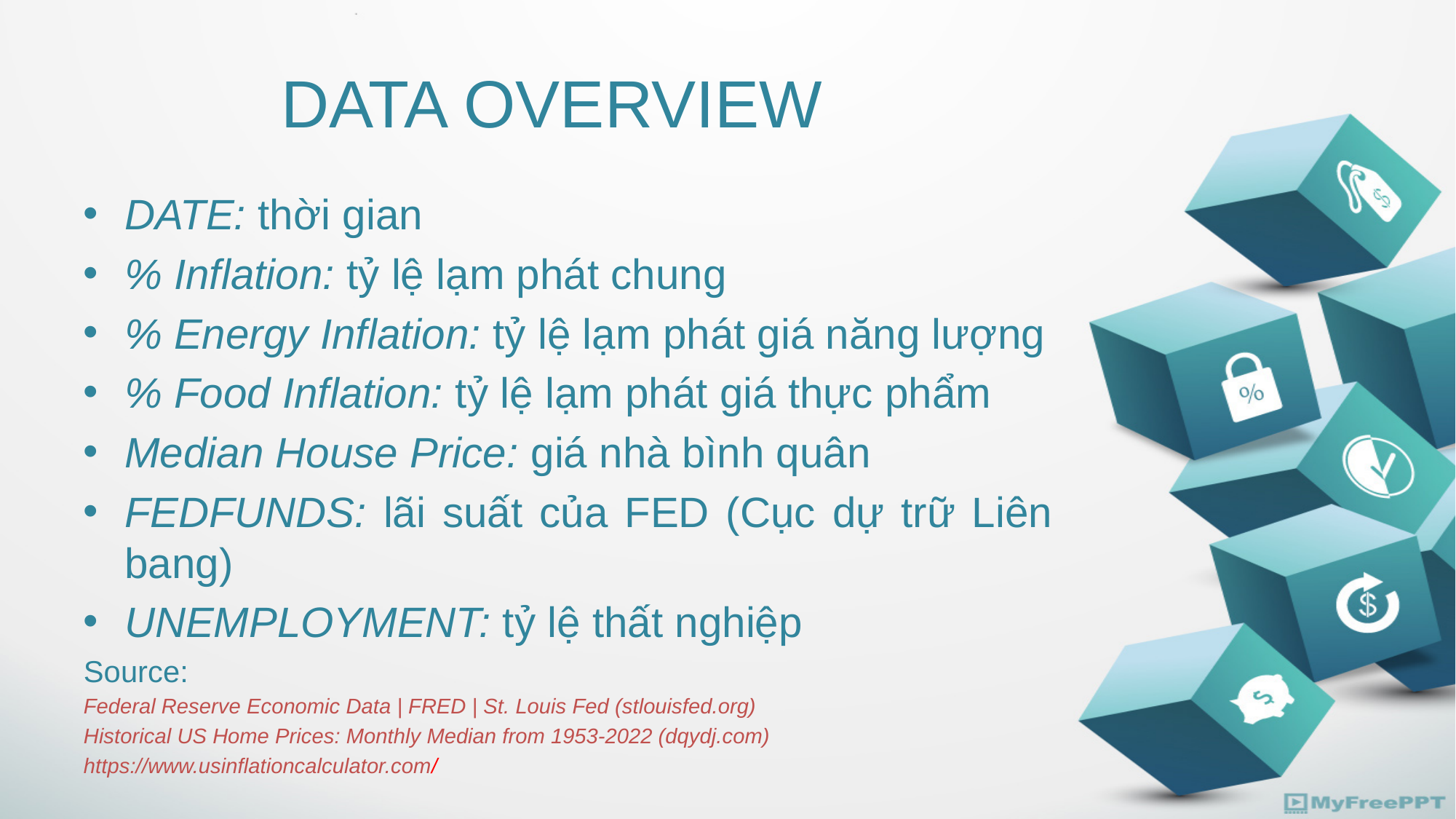

# DATA OVERVIEW
DATE: thời gian
% Inflation: tỷ lệ lạm phát chung
% Energy Inflation: tỷ lệ lạm phát giá năng lượng
% Food Inflation: tỷ lệ lạm phát giá thực phẩm
Median House Price: giá nhà bình quân
FEDFUNDS: lãi suất của FED (Cục dự trữ Liên bang)
UNEMPLOYMENT: tỷ lệ thất nghiệp
Source:
Federal Reserve Economic Data | FRED | St. Louis Fed (stlouisfed.org)
Historical US Home Prices: Monthly Median from 1953-2022 (dqydj.com)
https://www.usinflationcalculator.com/